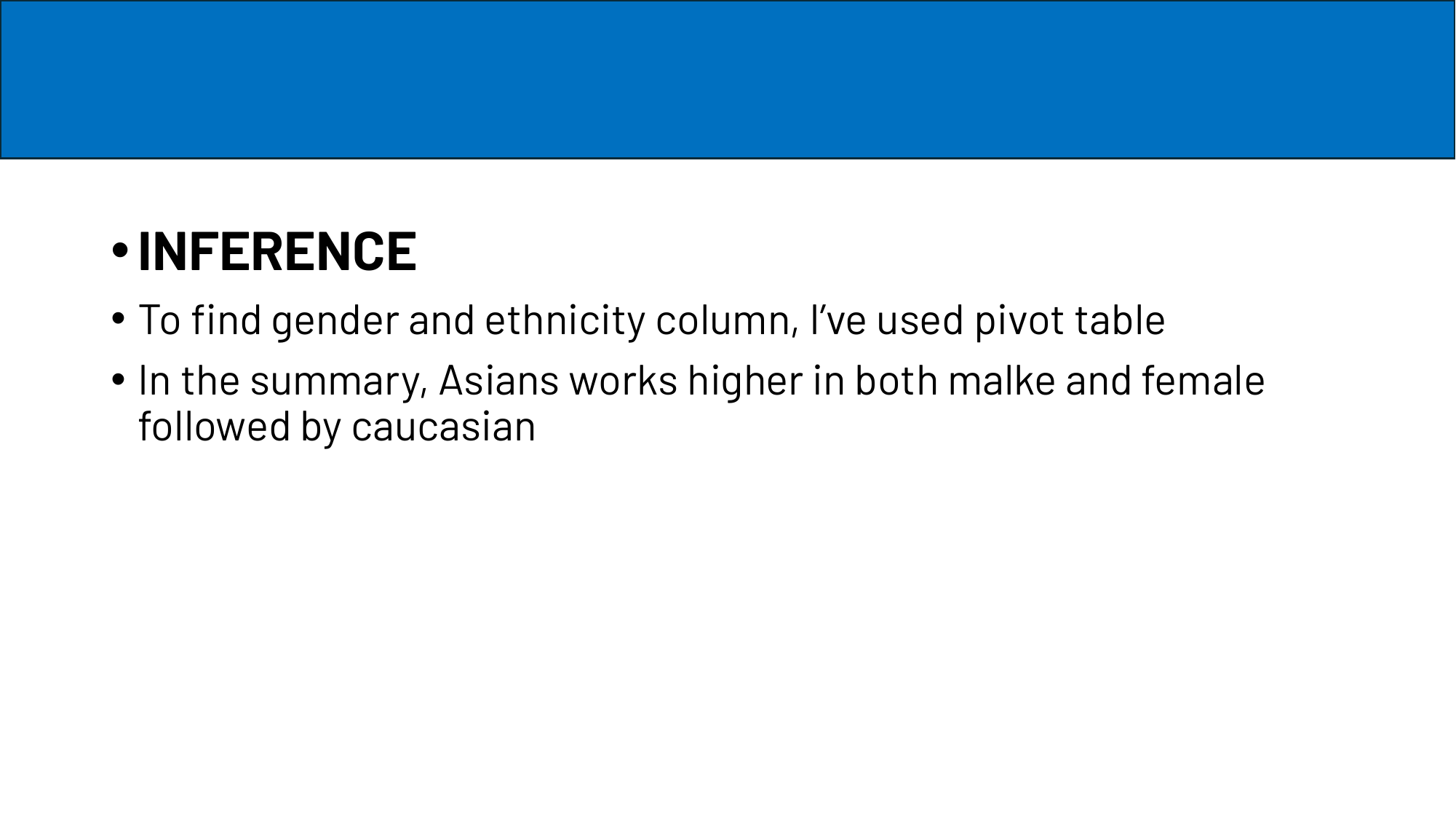

#
INFERENCE
To find gender and ethnicity column, I’ve used pivot table
In the summary, Asians works higher in both malke and female followed by caucasian